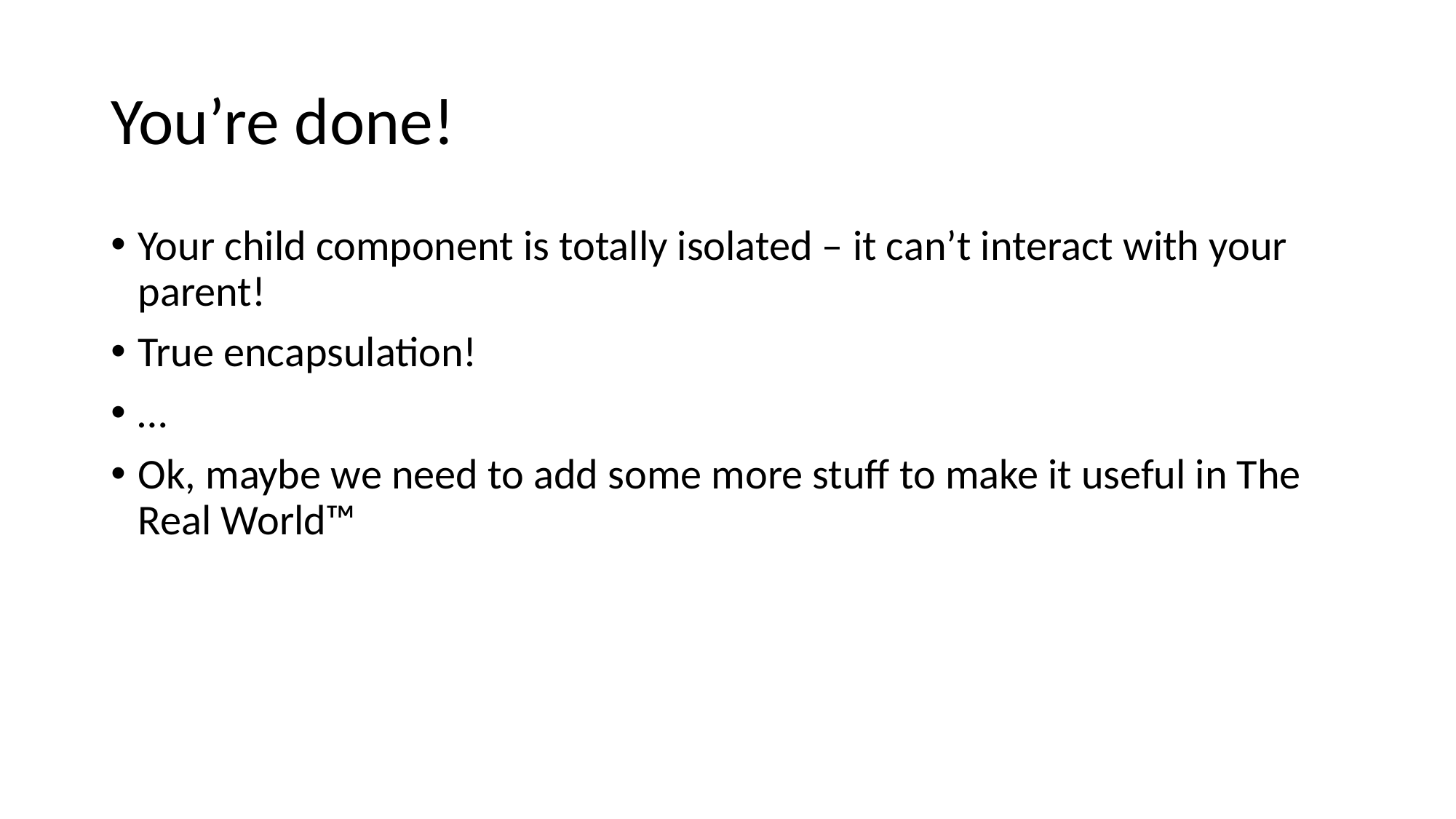

# You’re done!
Your child component is totally isolated – it can’t interact with your parent!
True encapsulation!
…
Ok, maybe we need to add some more stuff to make it useful in The Real World™